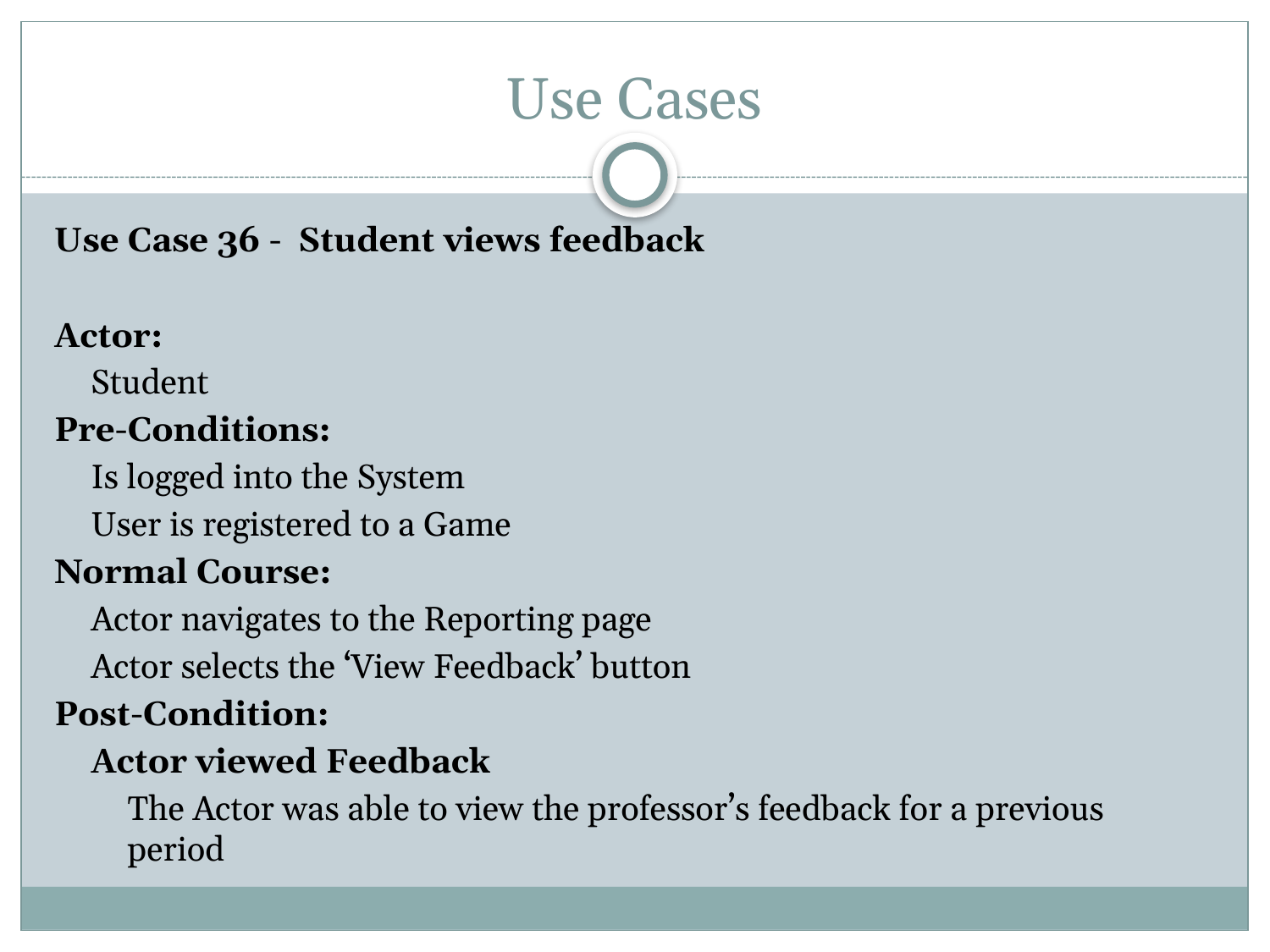

# Use Cases
Use Case 36 - 	Student views feedback

Actor:
Student
Pre-Conditions:
Is logged into the System
User is registered to a Game
Normal Course:
Actor navigates to the Reporting page
Actor selects the ‘View Feedback’ button
Post-Condition:
Actor viewed Feedback
The Actor was able to view the professor’s feedback for a previous period